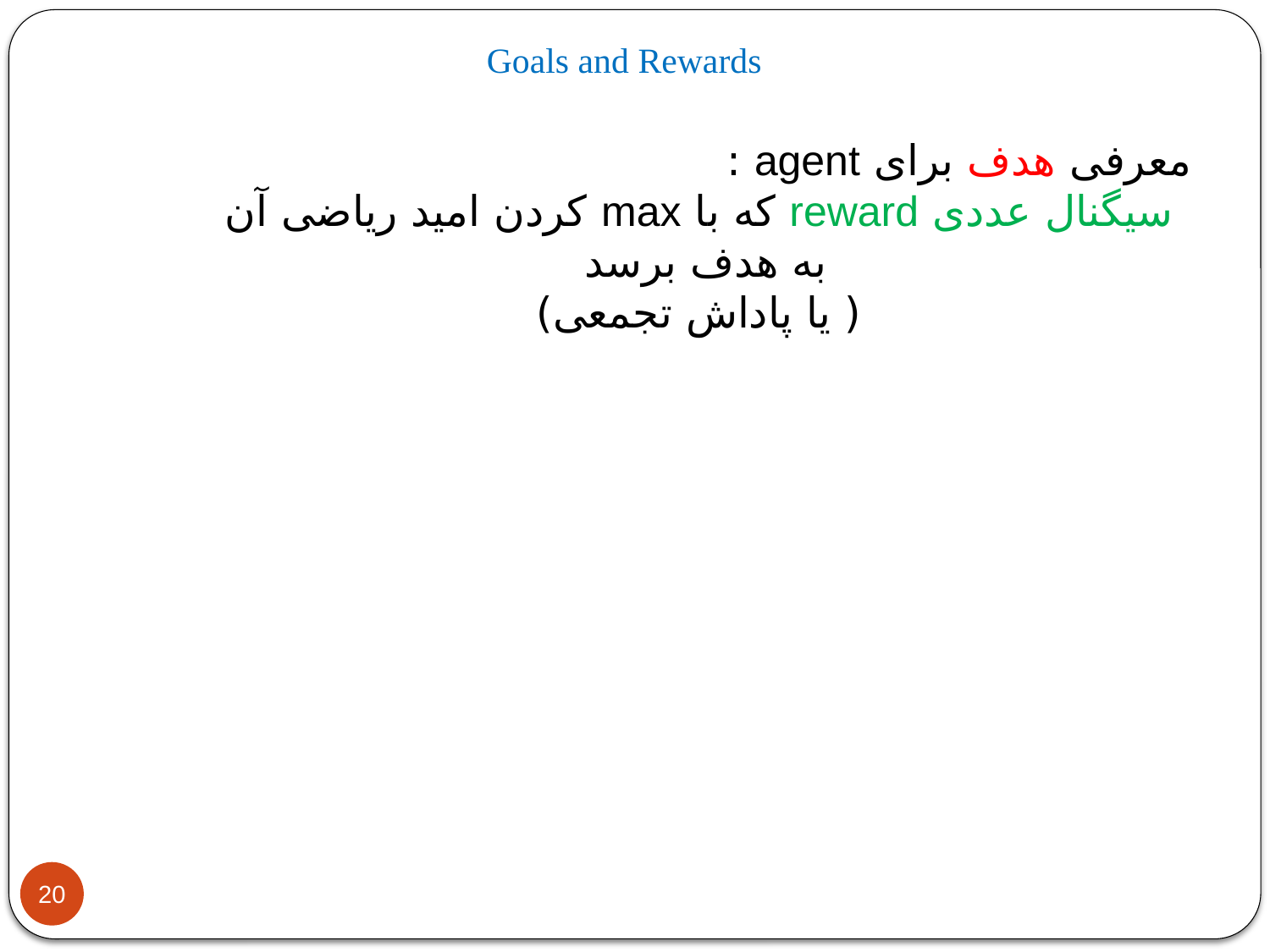

Goals and Rewards

معرفی هدف برای agent :
سیگنال عددی reward که با max کردن امید ریاضی آن به هدف برسد
( یا پاداش تجمعی)

20